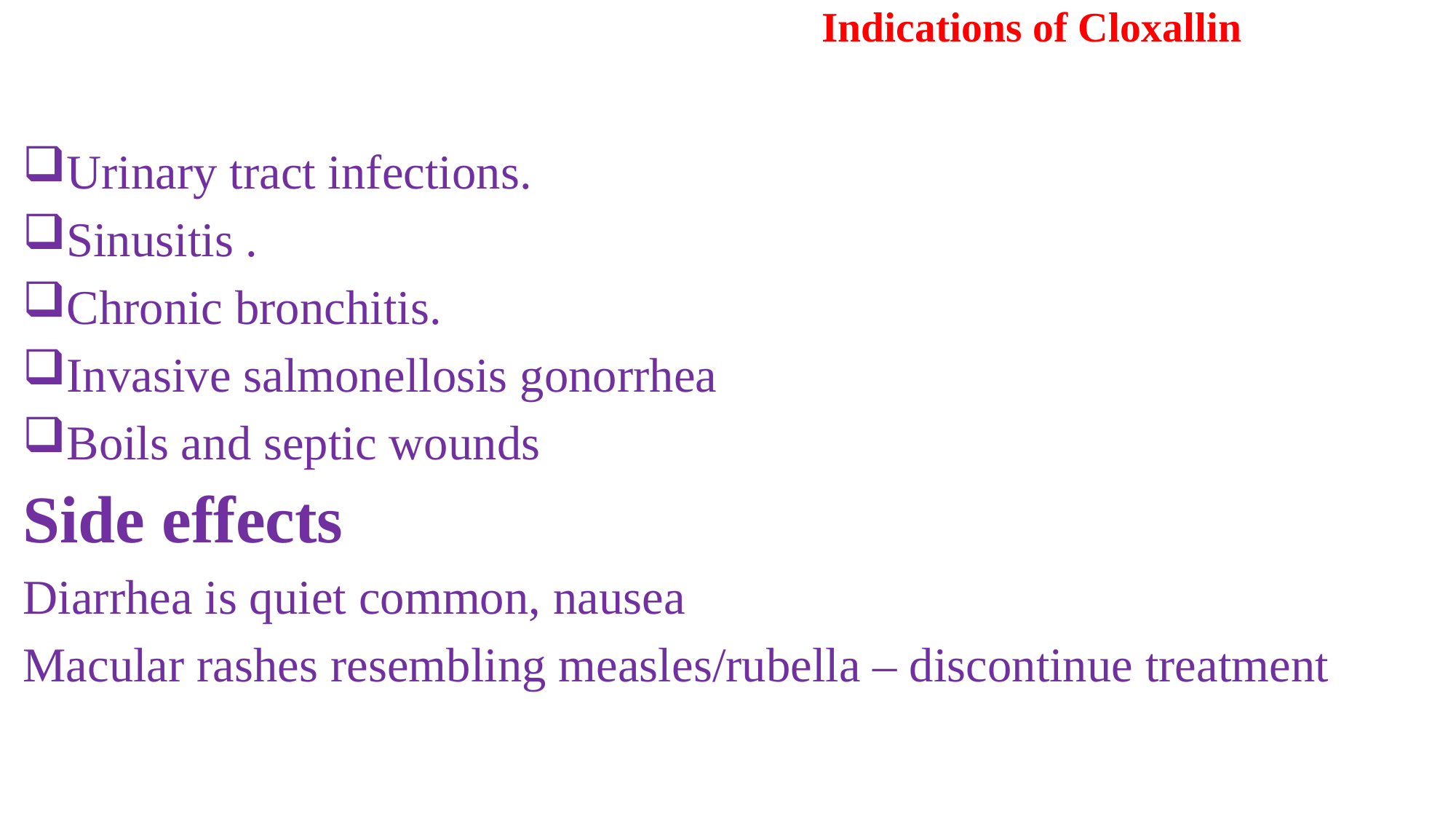

# Indications of Cloxallin
Urinary tract infections.
Sinusitis .
Chronic bronchitis.
Invasive salmonellosis gonorrhea
Boils and septic wounds
Side effects
Diarrhea is quiet common, nausea
Macular rashes resembling measles/rubella – discontinue treatment